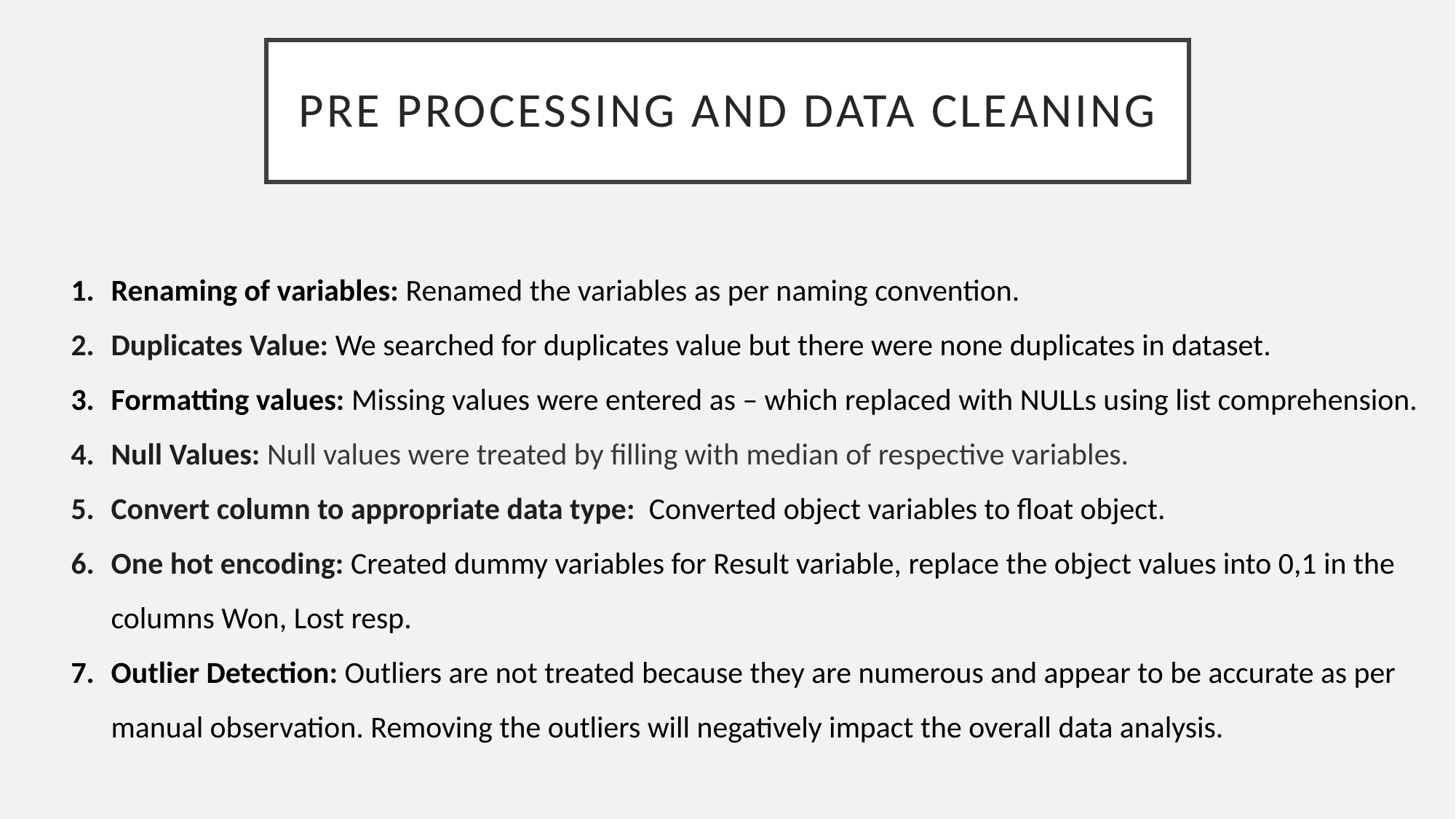

# Pre Processing and Data Cleaning
Renaming of variables: Renamed the variables as per naming convention.
Duplicates Value: We searched for duplicates value but there were none duplicates in dataset.
Formatting values: Missing values were entered as – which replaced with NULLs using list comprehension.
Null Values: Null values were treated by filling with median of respective variables.
Convert column to appropriate data type:  Converted object variables to float object.
One hot encoding: Created dummy variables for Result variable, replace the object values into 0,1 in the columns Won, Lost resp.
Outlier Detection: Outliers are not treated because they are numerous and appear to be accurate as per manual observation. Removing the outliers will negatively impact the overall data analysis.